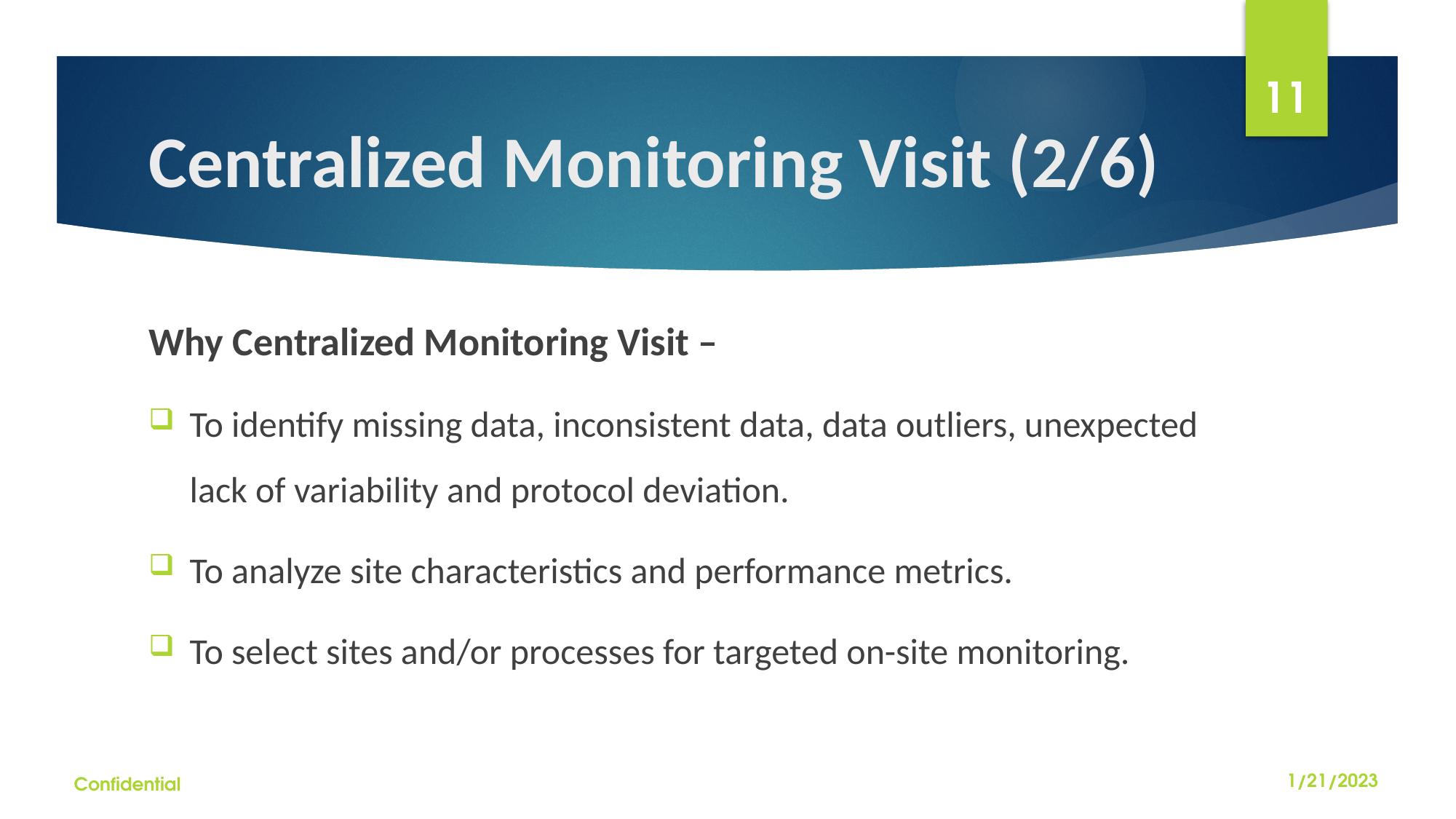

11
# Centralized Monitoring Visit (2/6)
Why Centralized Monitoring Visit –
To identify missing data, inconsistent data, data outliers, unexpected lack of variability and protocol deviation.
To analyze site characteristics and performance metrics.
To select sites and/or processes for targeted on-site monitoring.
Confidential
1/21/2023